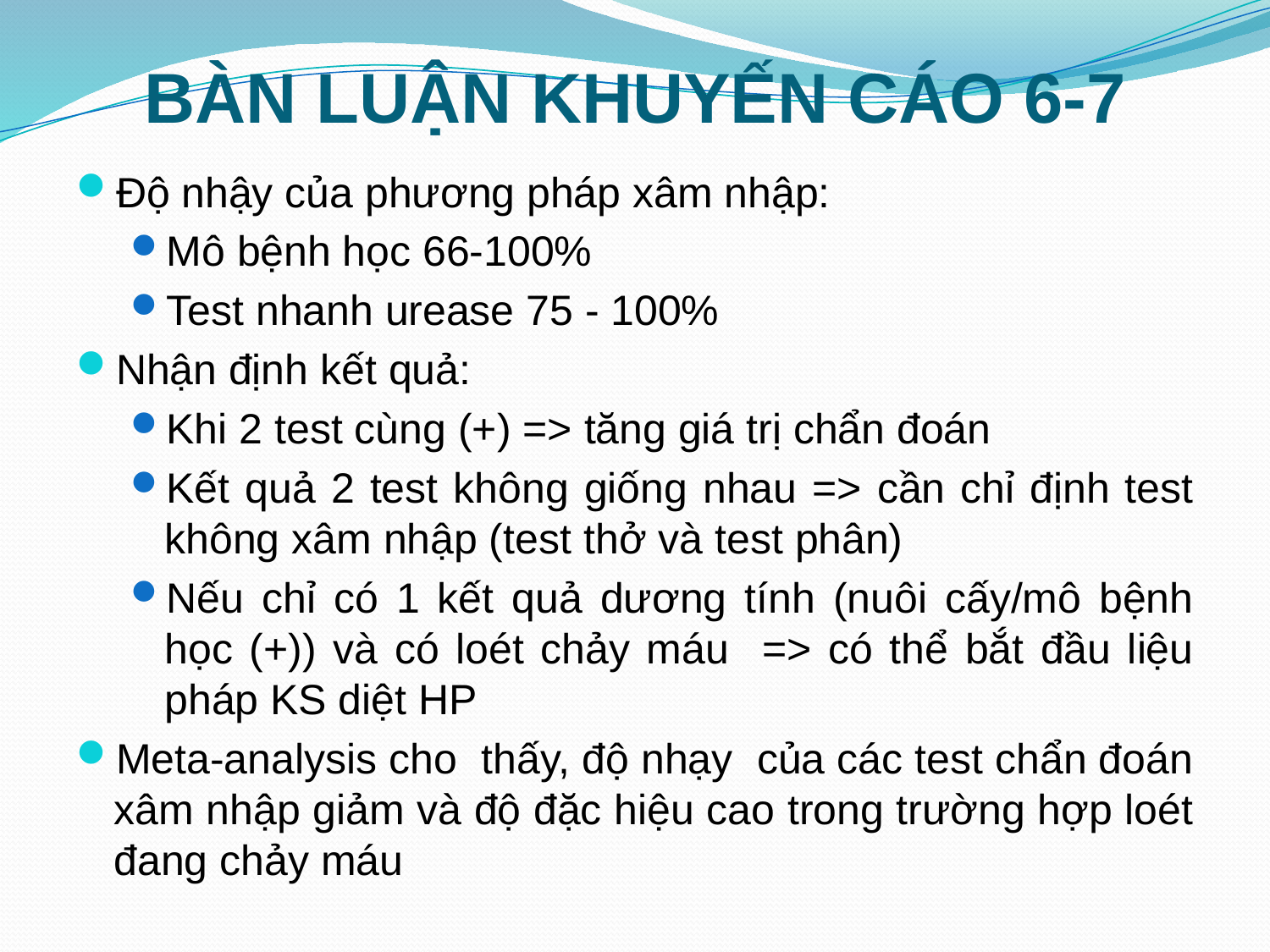

# BÀN LUẬN KHUYẾN CÁO 6-7
Độ nhậy của phương pháp xâm nhập:
Mô bệnh học 66-100%
Test nhanh urease 75 - 100%
Nhận định kết quả:
Khi 2 test cùng (+) => tăng giá trị chẩn đoán
Kết quả 2 test không giống nhau => cần chỉ định test không xâm nhập (test thở và test phân)
Nếu chỉ có 1 kết quả dương tính (nuôi cấy/mô bệnh học (+)) và có loét chảy máu  => có thể bắt đầu liệu pháp KS diệt HP
Meta-analysis cho  thấy, độ nhạy  của các test chẩn đoán xâm nhập giảm và độ đặc hiệu cao trong trường hợp loét đang chảy máu